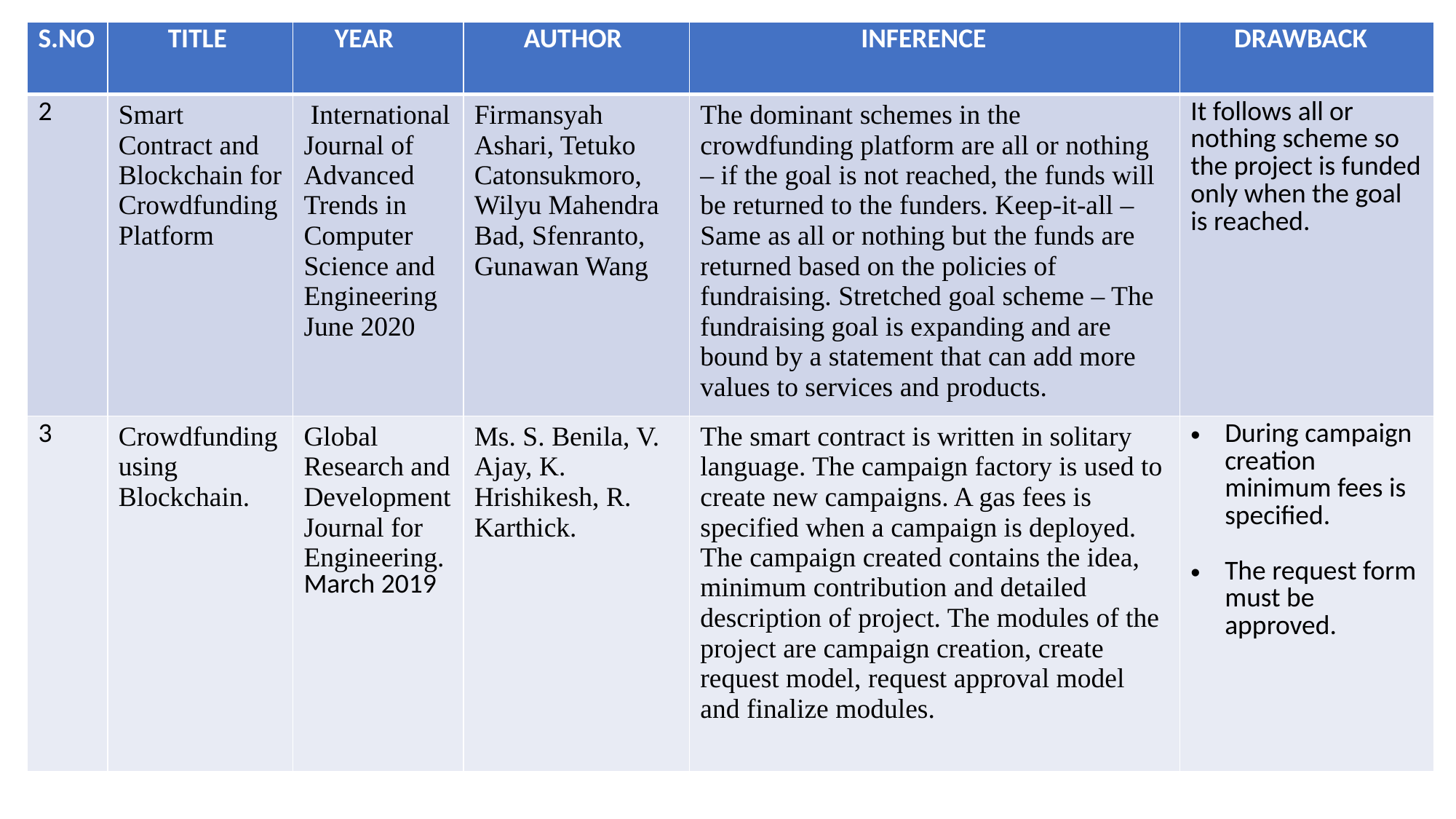

| S.NO | TITLE | YEAR | AUTHOR | INFERENCE | DRAWBACK |
| --- | --- | --- | --- | --- | --- |
| 2 | Smart Contract and Blockchain for Crowdfunding Platform | International Journal of Advanced Trends in Computer Science and Engineering June 2020 | Firmansyah Ashari, Tetuko Catonsukmoro, Wilyu Mahendra Bad, Sfenranto, Gunawan Wang | The dominant schemes in the crowdfunding platform are all or nothing – if the goal is not reached, the funds will be returned to the funders. Keep-it-all – Same as all or nothing but the funds are returned based on the policies of fundraising. Stretched goal scheme – The fundraising goal is expanding and are bound by a statement that can add more values to services and products. | It follows all or nothing scheme so the project is funded only when the goal is reached. |
| 3 | Crowdfunding using Blockchain. | Global Research and Development Journal for Engineering. March 2019 | Ms. S. Benila, V. Ajay, K. Hrishikesh, R. Karthick. | The smart contract is written in solitary language. The campaign factory is used to create new campaigns. A gas fees is specified when a campaign is deployed. The campaign created contains the idea, minimum contribution and detailed description of project. The modules of the project are campaign creation, create request model, request approval model and finalize modules. | During campaign creation minimum fees is specified. The request form must be approved. |